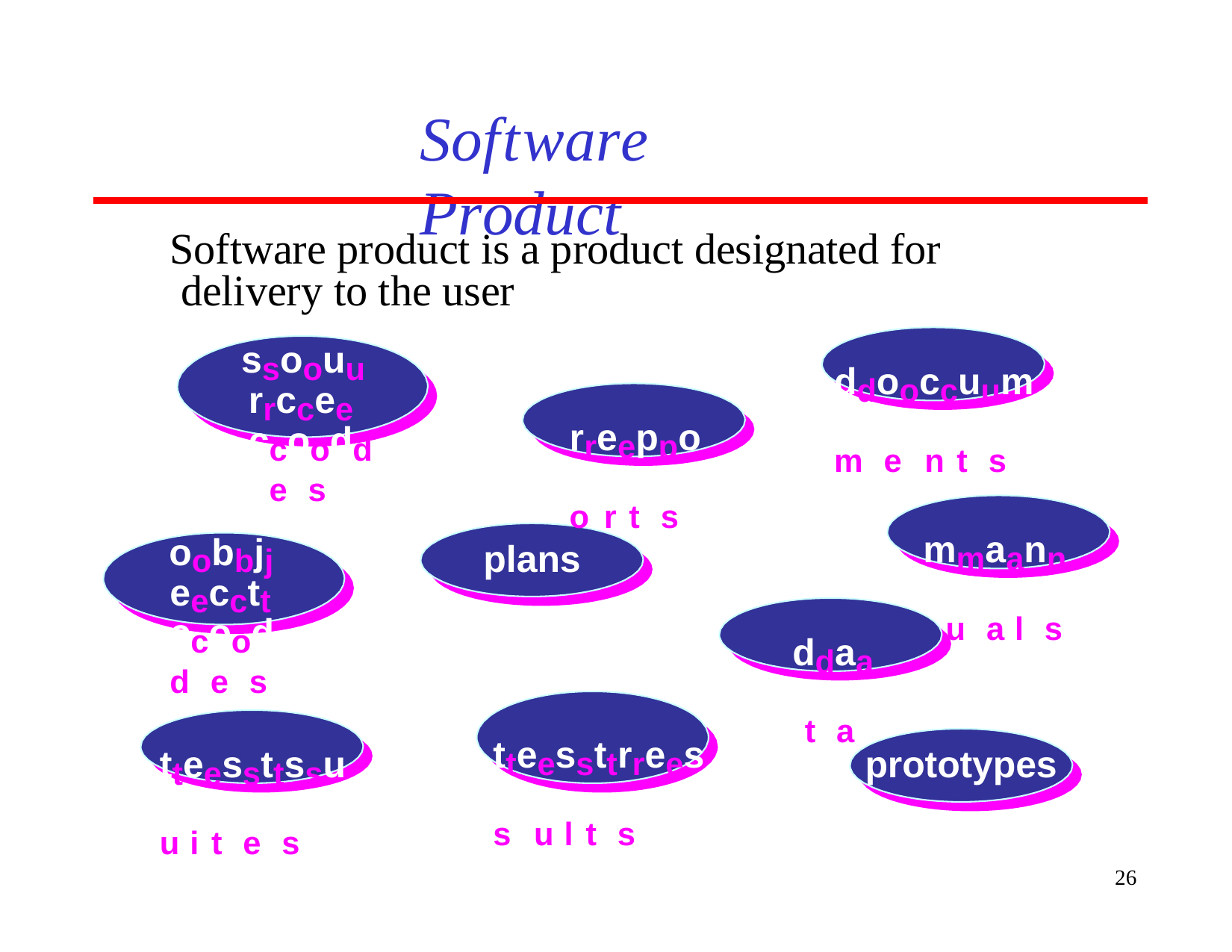

# Software Product

Software product is a product designated for  delivery to the user

ddooccuummeennttss
ssoouurrccee  ccooddeess

rreeppoorrttss

mmaannuuaallss

oobbjjeecctt  ccooddeess
plans
plans

ddaattaa

tteessttrreessuullttss
tteessttssuuiitteess

prototypes
prototypes
26